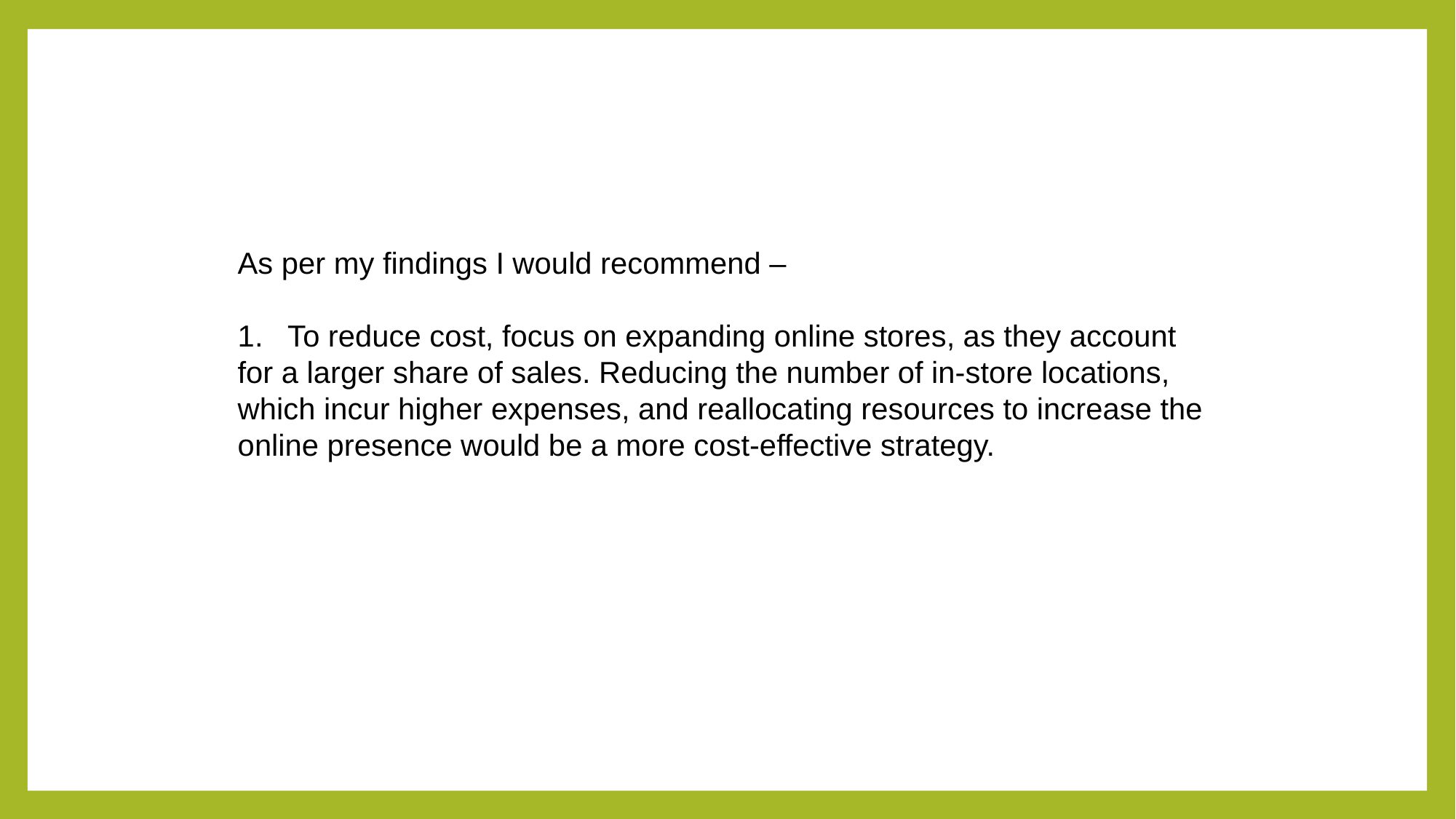

As per my findings I would recommend –

1.   To reduce cost, focus on expanding online stores, as they account for a larger share of sales. Reducing the number of in-store locations, which incur higher expenses, and reallocating resources to increase the online presence would be a more cost-effective strategy.